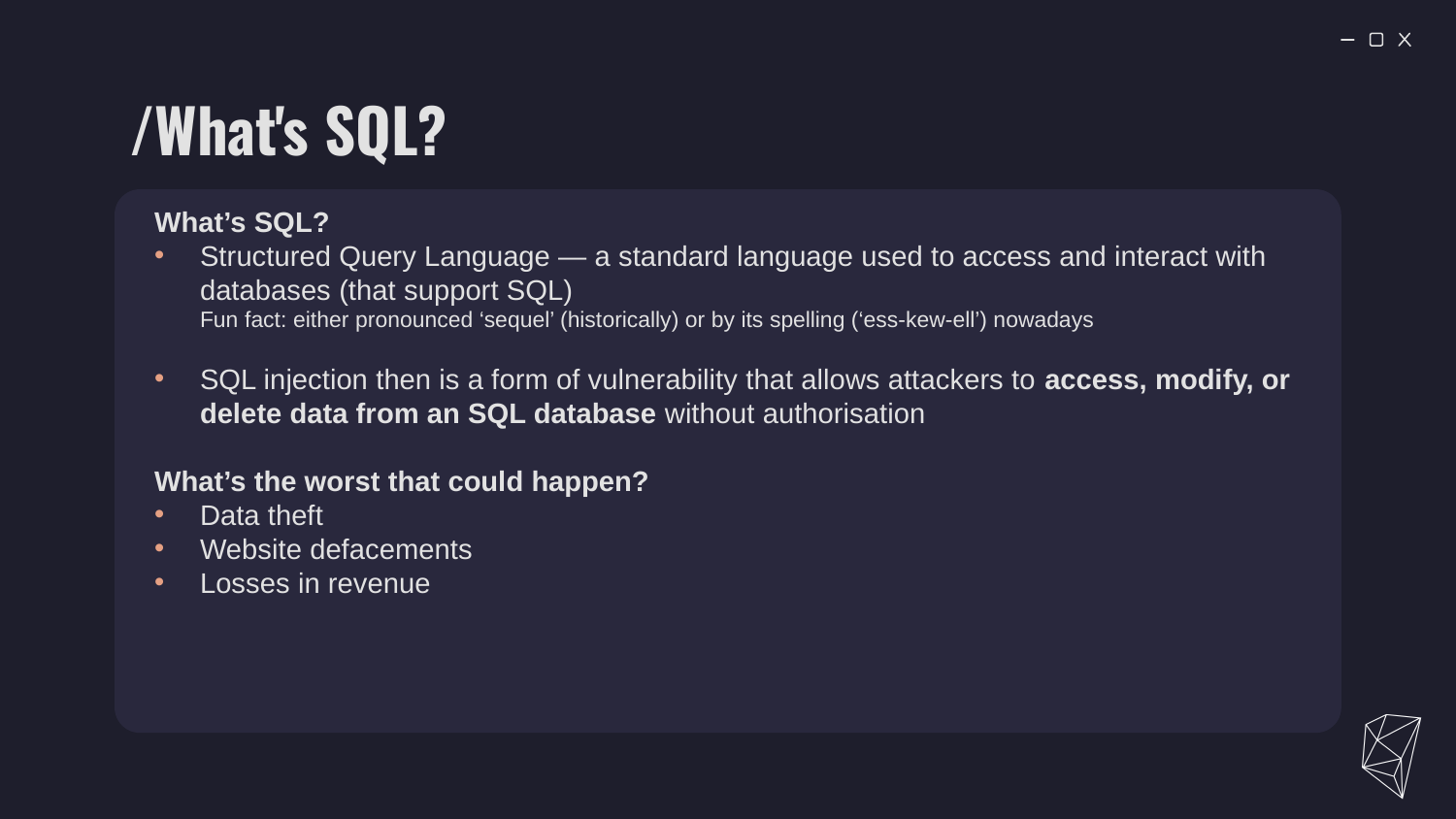

# /What's SQL?
What’s SQL?
Structured Query Language — a standard language used to access and interact with databases (that support SQL)
Fun fact: either pronounced ‘sequel’ (historically) or by its spelling (‘ess-kew-ell’) nowadays

SQL injection then is a form of vulnerability that allows attackers to access, modify, or delete data from an SQL database without authorisation

What’s the worst that could happen?
Data theft
Website defacements
Losses in revenue